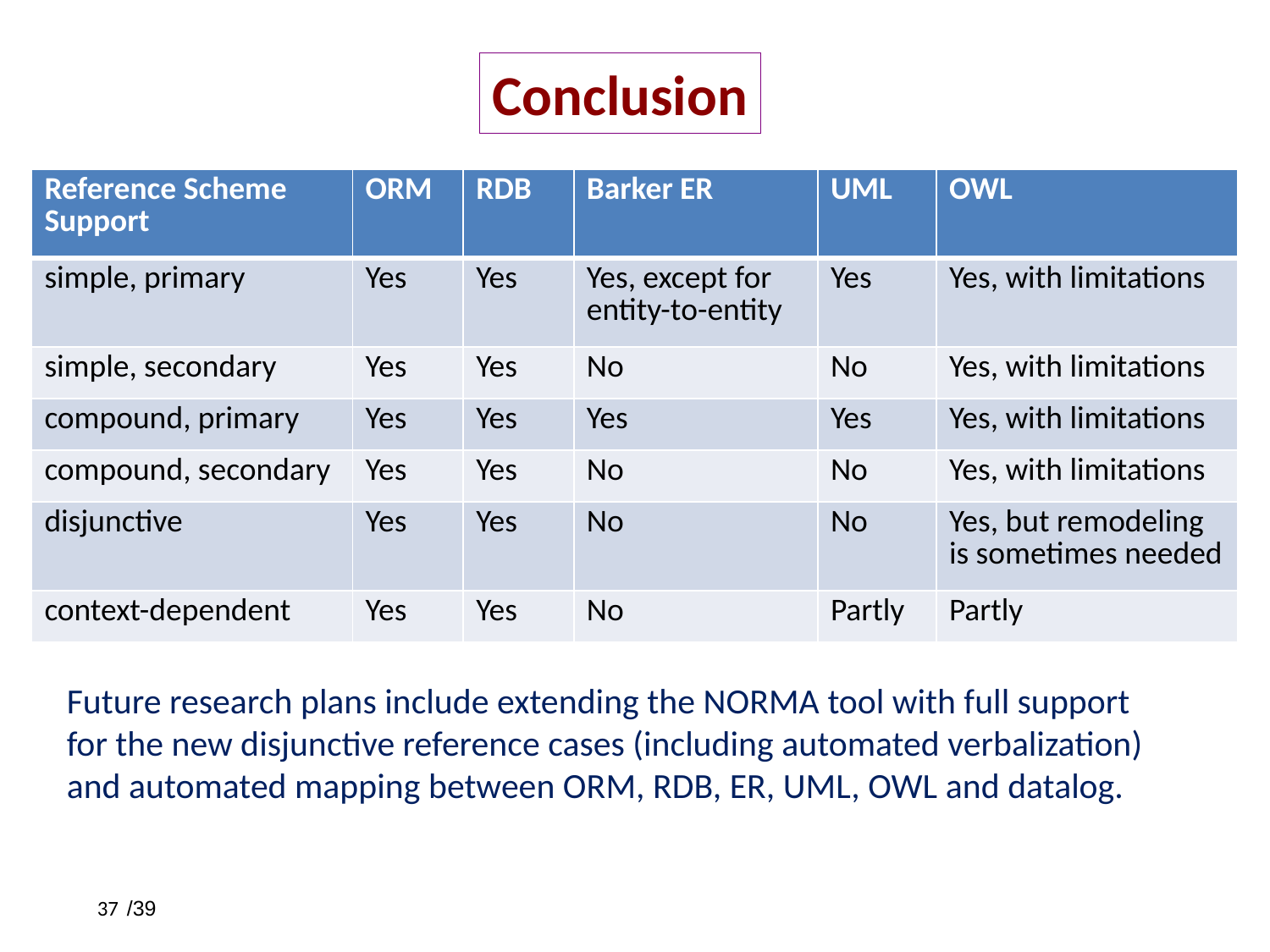

Conclusion
| Reference Scheme Support | ORM | RDB | Barker ER | UML | OWL |
| --- | --- | --- | --- | --- | --- |
| simple, primary | Yes | Yes | Yes, except for entity-to-entity | Yes | Yes, with limitations |
| simple, secondary | Yes | Yes | No | No | Yes, with limitations |
| compound, primary | Yes | Yes | Yes | Yes | Yes, with limitations |
| compound, secondary | Yes | Yes | No | No | Yes, with limitations |
| disjunctive | Yes | Yes | No | No | Yes, but remodeling is sometimes needed |
| context-dependent | Yes | Yes | No | Partly | Partly |
Future research plans include extending the NORMA tool with full support for the new disjunctive reference cases (including automated verbalization) and automated mapping between ORM, RDB, ER, UML, OWL and datalog.
 /39